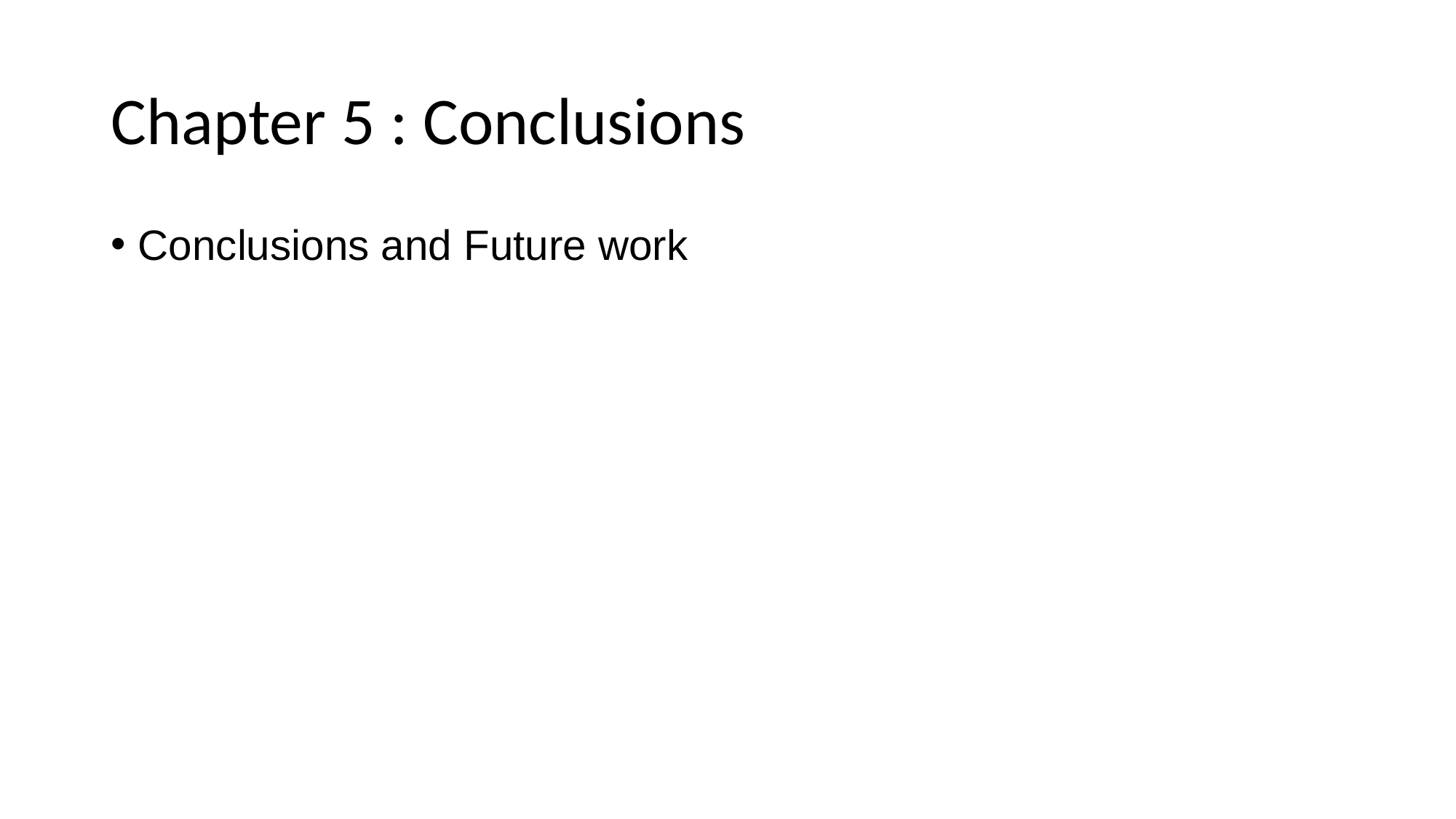

# Chapter 5 : Conclusions
Conclusions and Future work